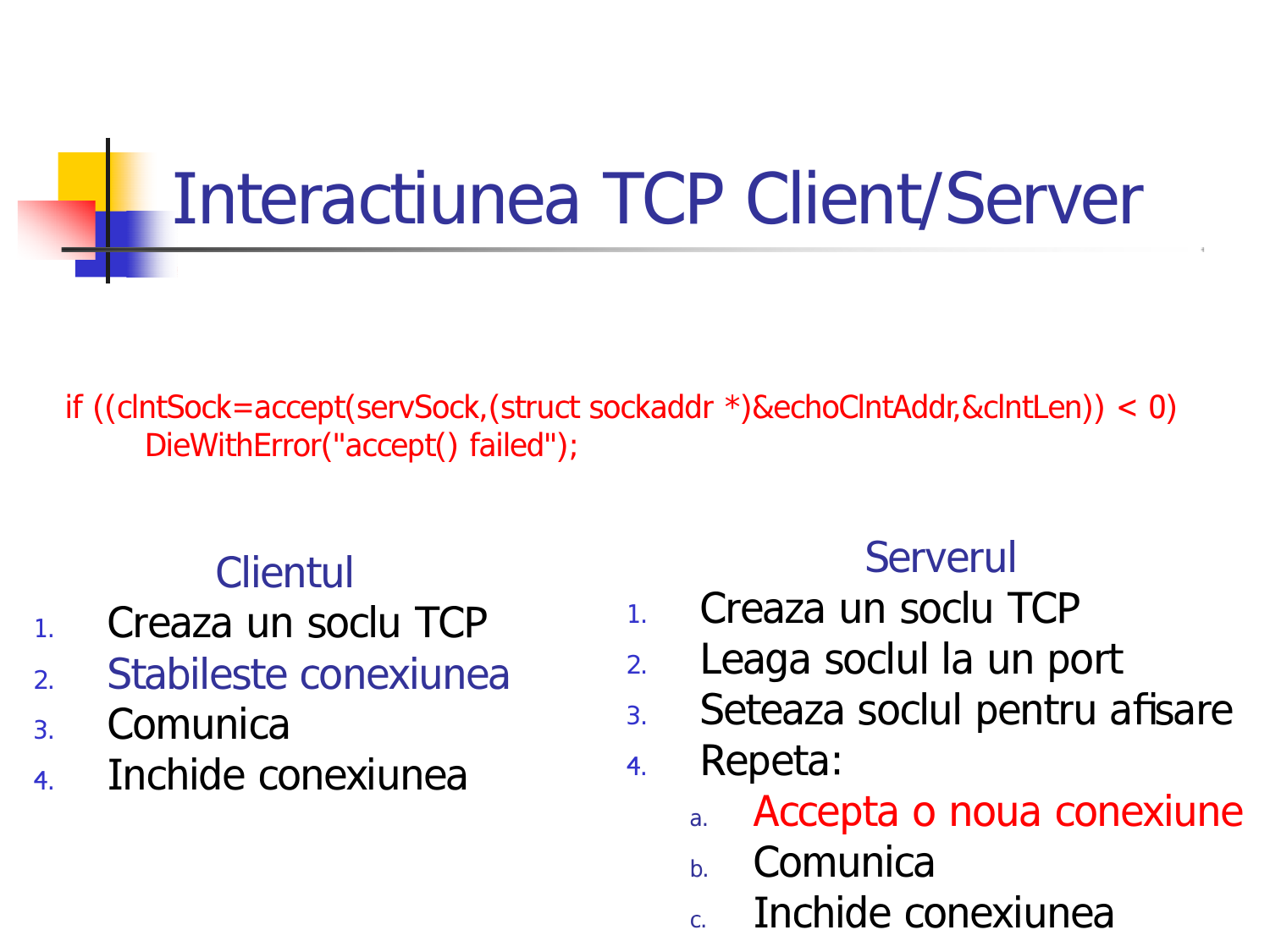

# Interactiunea TCP Client/Server

if ((clntSock=accept(servSock,(struct sockaddr *)&echoClntAddr,&clntLen)) < 0)  DieWithError("accept() failed");
Serverul
Creaza un soclu TCP
Leaga soclul la un port
Seteaza soclul pentru afisare
Repeta:
Clientul
Creaza un soclu TCP
Stabileste conexiunea
Comunica
Inchide conexiunea
Accepta o noua conexiune
Comunica
Inchide conexiunea